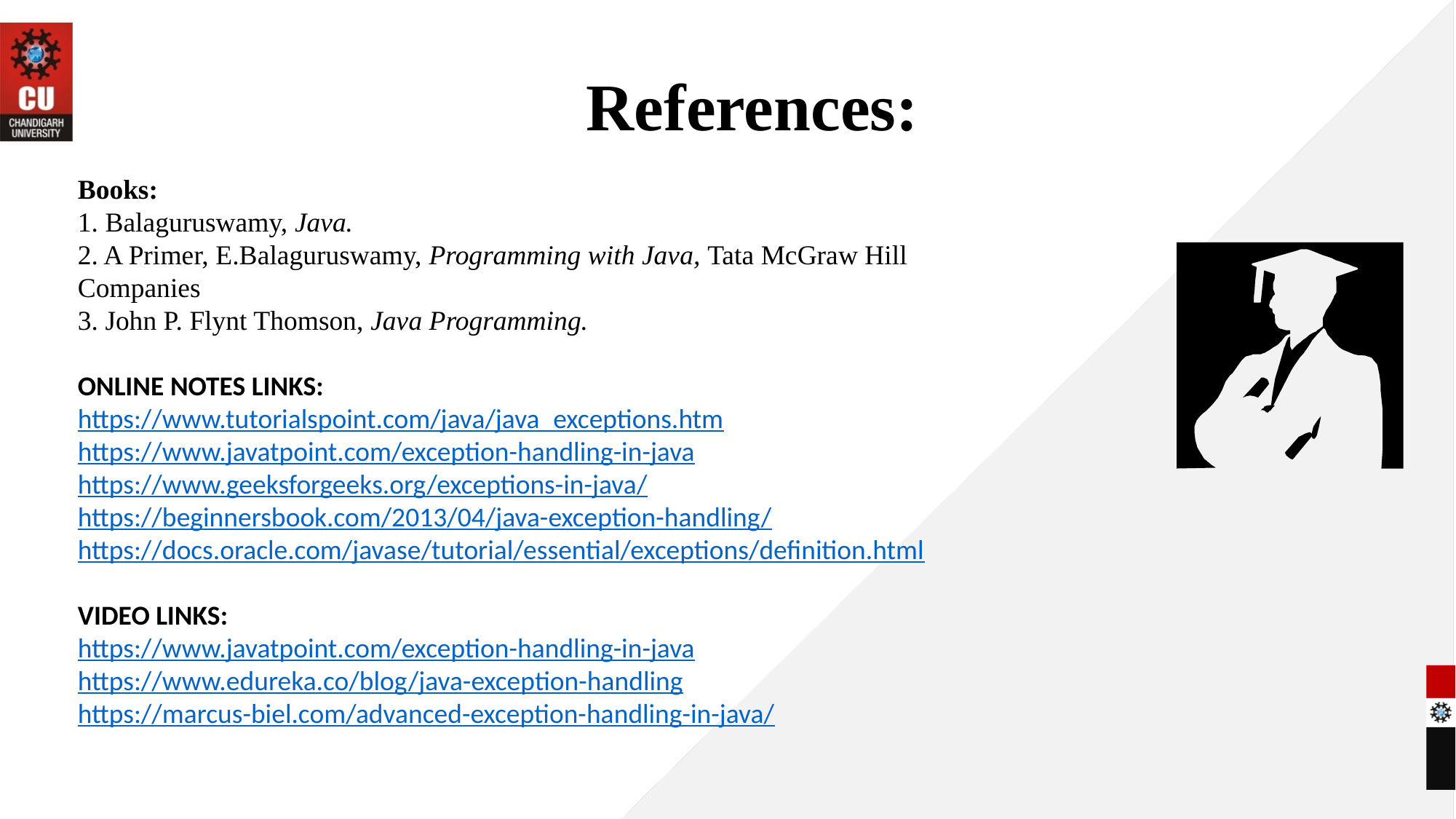

# References:
Books:
1. Balaguruswamy, Java.
2. A Primer, E.Balaguruswamy, Programming with Java, Tata McGraw Hill Companies
3. John P. Flynt Thomson, Java Programming.

ONLINE NOTES LINKS:
https://www.tutorialspoint.com/java/java_exceptions.htm
https://www.javatpoint.com/exception-handling-in-java
https://www.geeksforgeeks.org/exceptions-in-java/
https://beginnersbook.com/2013/04/java-exception-handling/
https://docs.oracle.com/javase/tutorial/essential/exceptions/definition.html
VIDEO LINKS:
https://www.javatpoint.com/exception-handling-in-java
https://www.edureka.co/blog/java-exception-handling
https://marcus-biel.com/advanced-exception-handling-in-java/